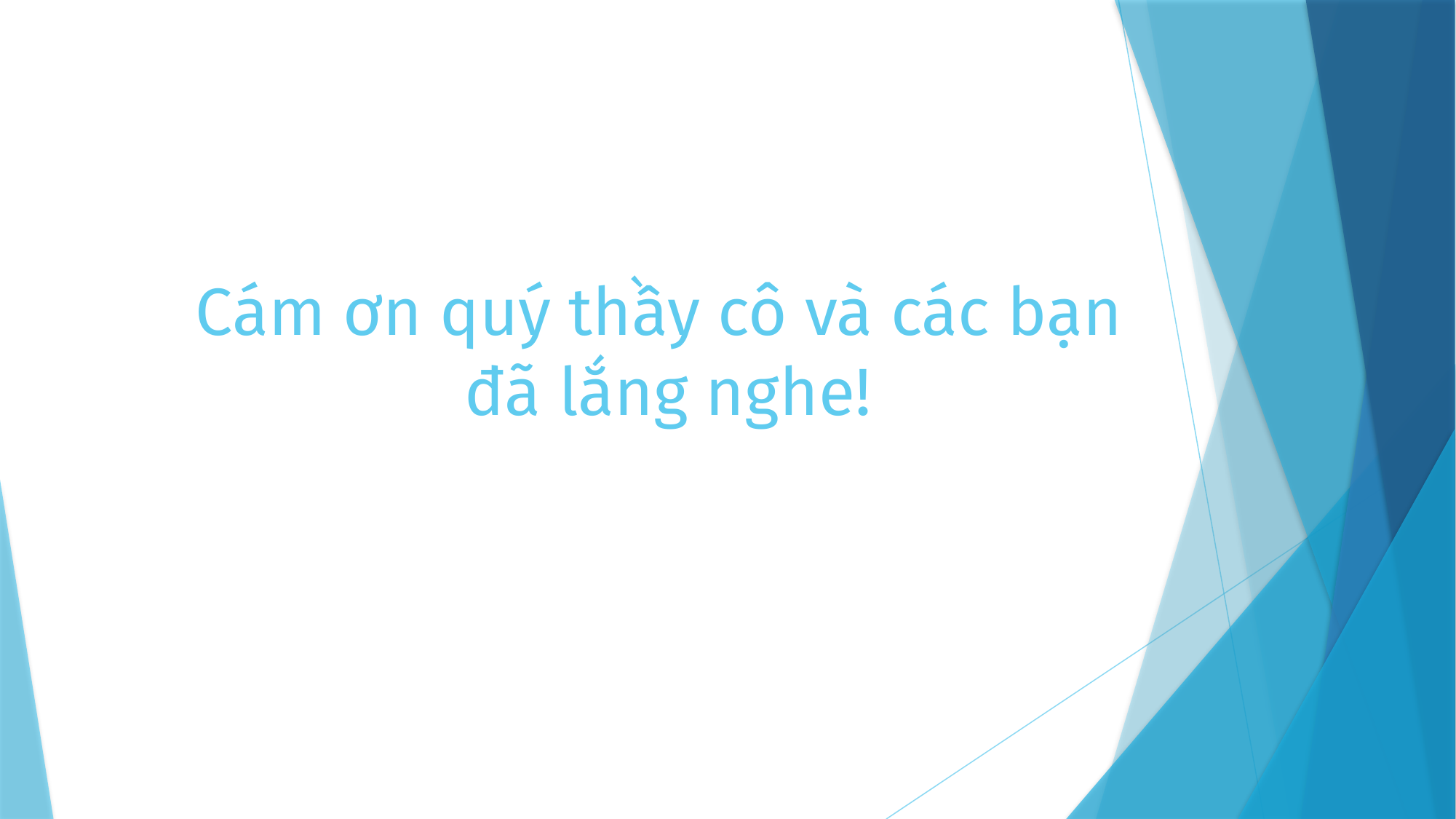

# Cám ơn quý thầy cô và các bạn đã lắng nghe!